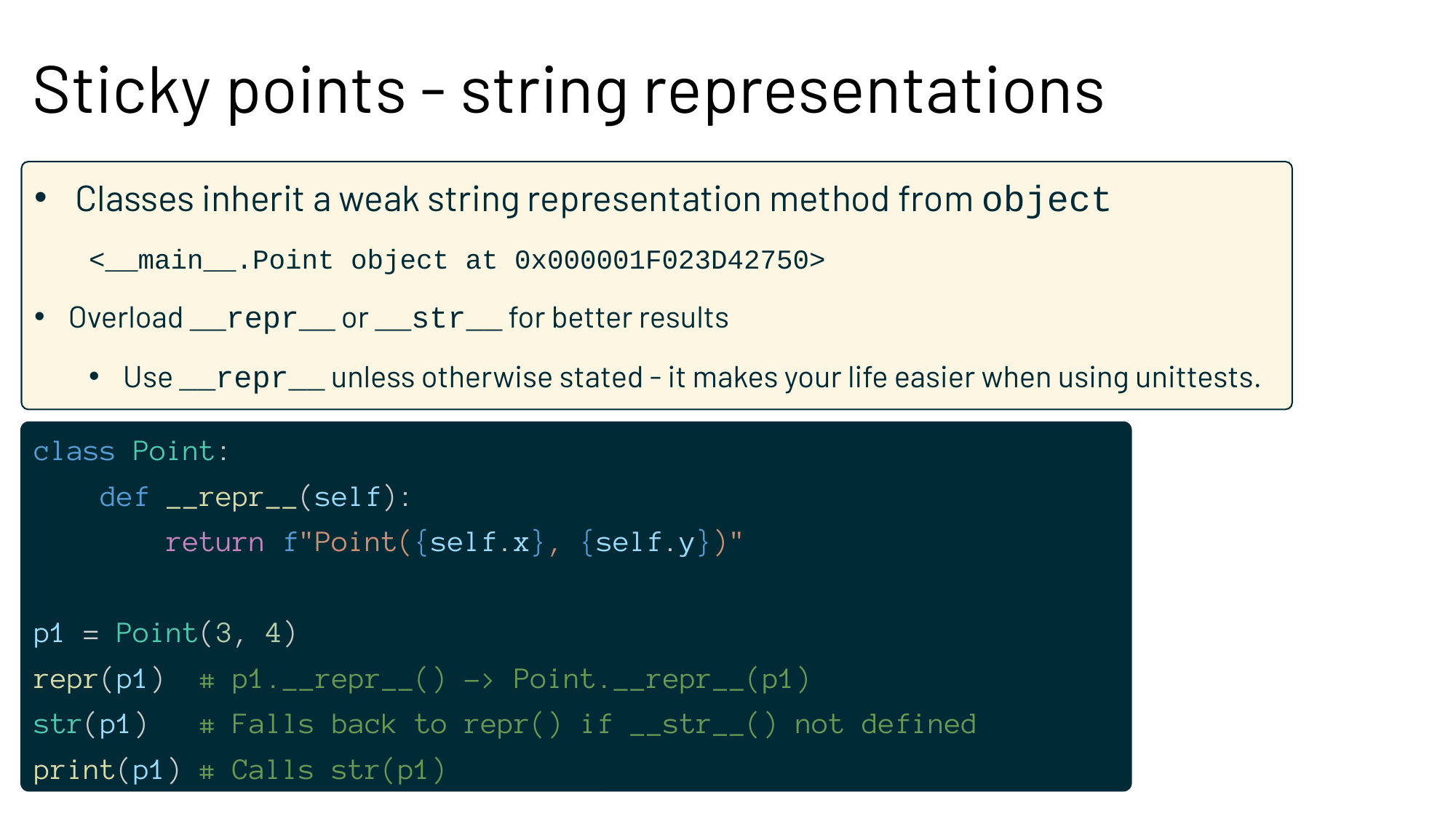

# Sticky points - string representations
Classes inherit a weak string representation method from object
<__main__.Point object at 0x000001F023D42750>
Overload __repr__ or __str__ for better results
Use __repr__ unless otherwise stated - it makes your life easier when using unittests.
class Point:
    def __repr__(self):
        return f"Point({self.x}, {self.y})"

p1 = Point(3, 4)
repr(p1)  # p1.__repr__() -> Point.__repr__(p1)
str(p1)   # Falls back to repr() if __str__() not defined
print(p1) # Calls str(p1)